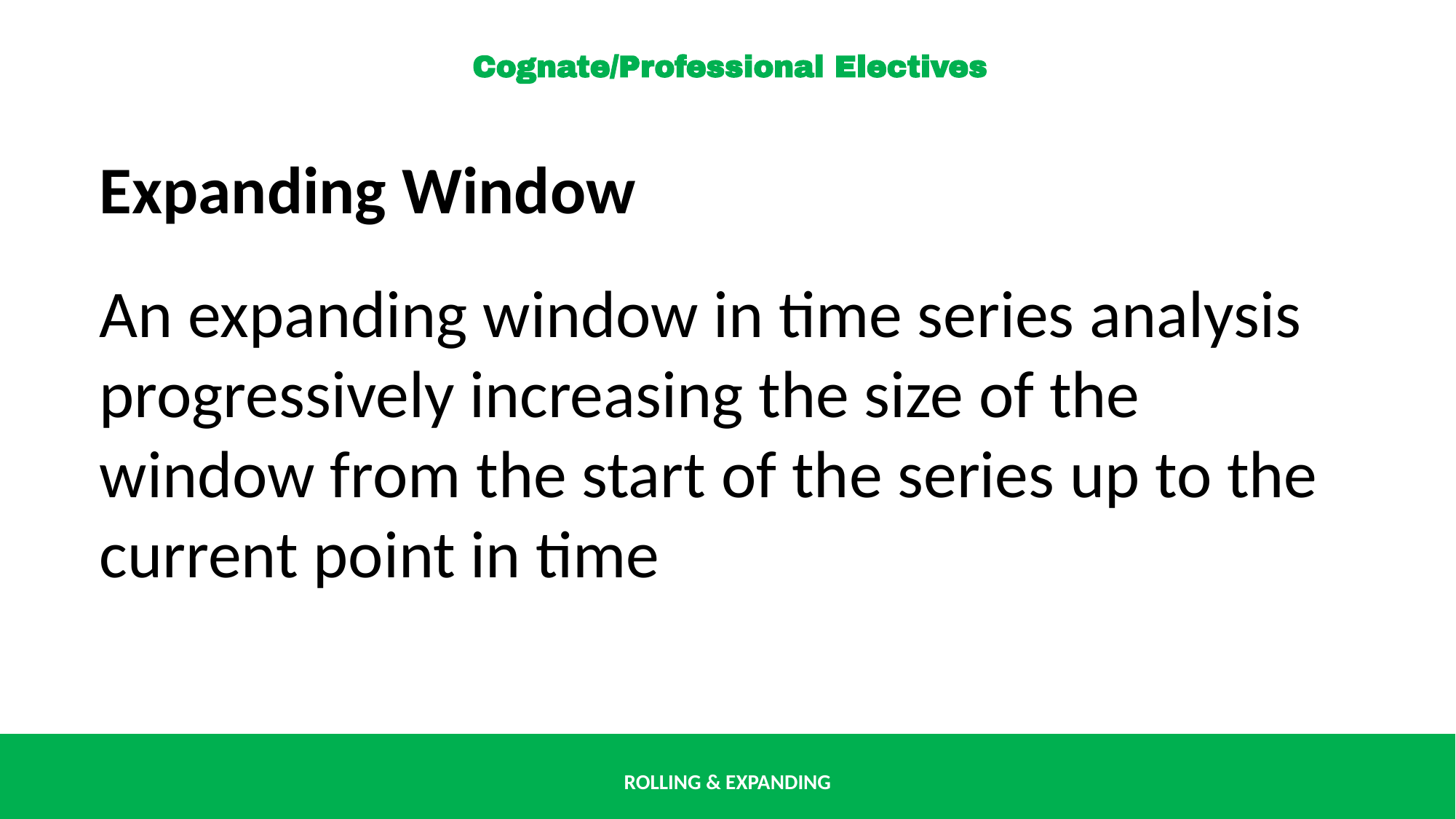

Expanding Window

An expanding window in time series analysis progressively increasing the size of the window from the start of the series up to the current point in time